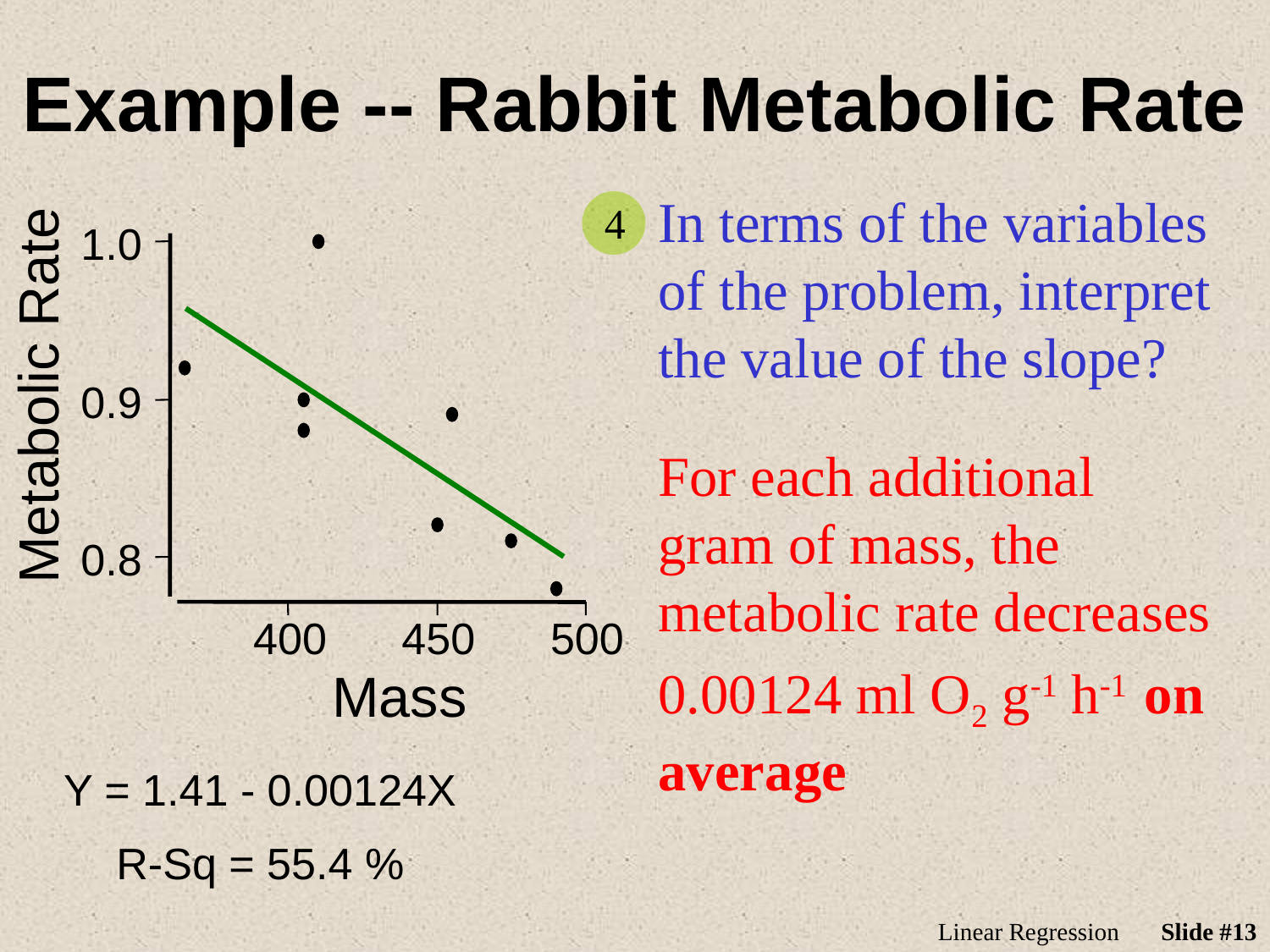

# Example -- Rabbit Metabolic Rate
In terms of the variables of the problem, interpret the value of the slope?
4

1.0

Metabolic Rate
0.9

For each additional gram of mass, the metabolic rate decreases 0.00124 ml O2 g-1 h-1 on average
0.8

400
450
500
Mass
Y = 1.41 - 0.00124X
R-Sq = 55.4 %
Linear Regression
Slide #13